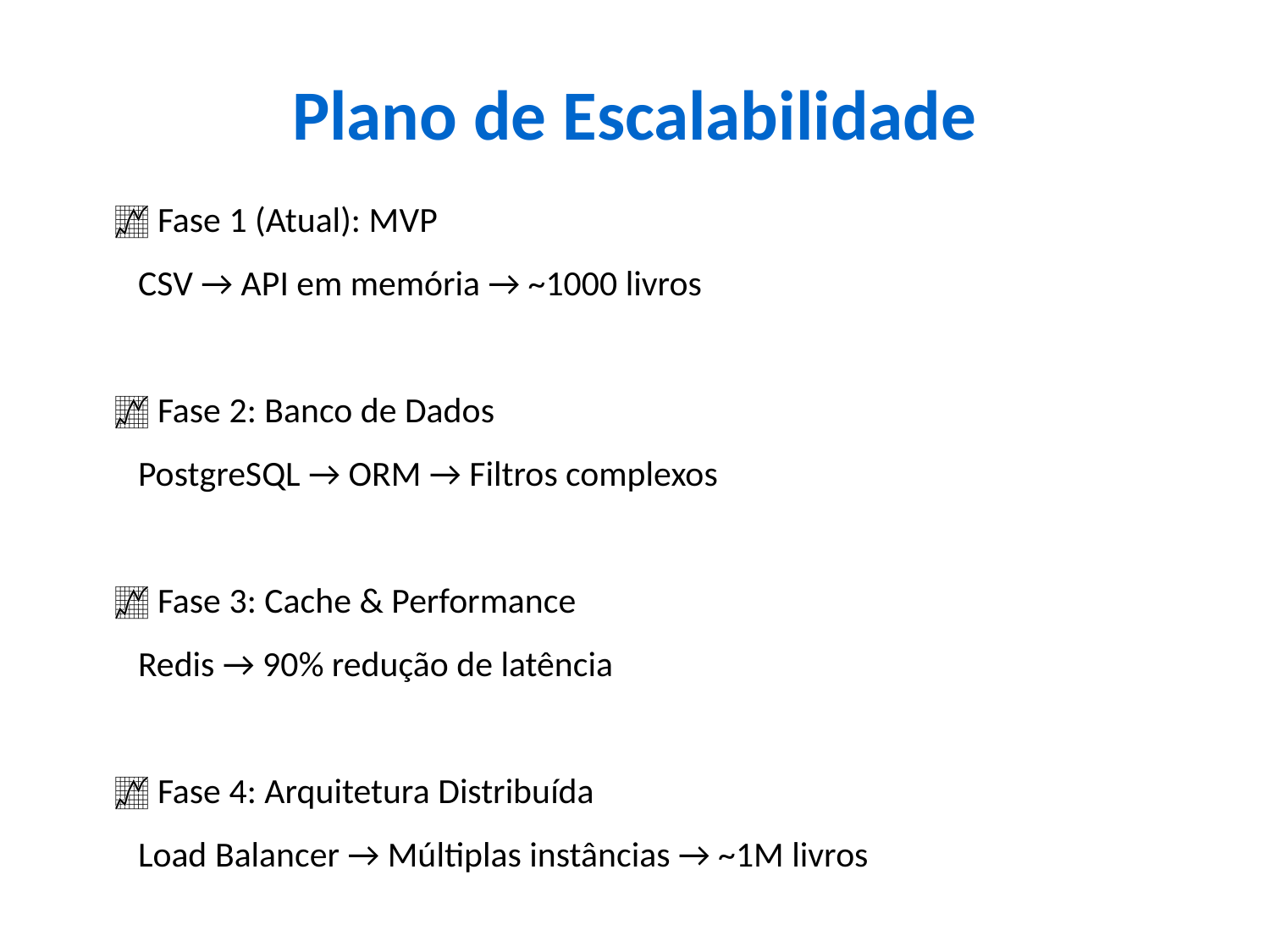

Plano de Escalabilidade
📈 Fase 1 (Atual): MVP
   CSV → API em memória → ~1000 livros

📈 Fase 2: Banco de Dados
   PostgreSQL → ORM → Filtros complexos

📈 Fase 3: Cache & Performance
   Redis → 90% redução de latência

📈 Fase 4: Arquitetura Distribuída
   Load Balancer → Múltiplas instâncias → ~1M livros